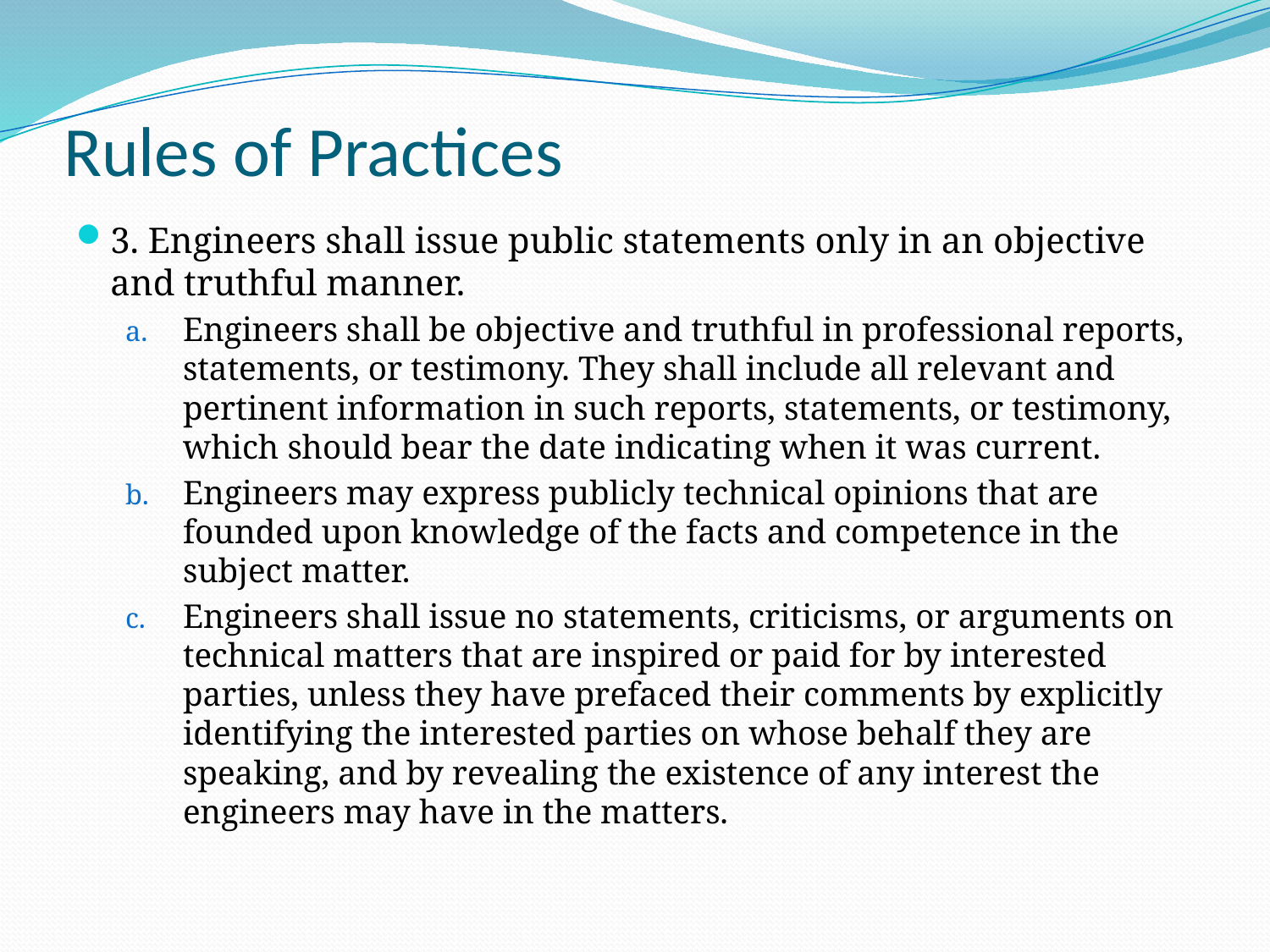

# Rules of Practices
3. Engineers shall issue public statements only in an objective and truthful manner.
Engineers shall be objective and truthful in professional reports, statements, or testimony. They shall include all relevant and pertinent information in such reports, statements, or testimony, which should bear the date indicating when it was current.
Engineers may express publicly technical opinions that are founded upon knowledge of the facts and competence in the subject matter.
Engineers shall issue no statements, criticisms, or arguments on technical matters that are inspired or paid for by interested parties, unless they have prefaced their comments by explicitly identifying the interested parties on whose behalf they are speaking, and by revealing the existence of any interest the engineers may have in the matters.